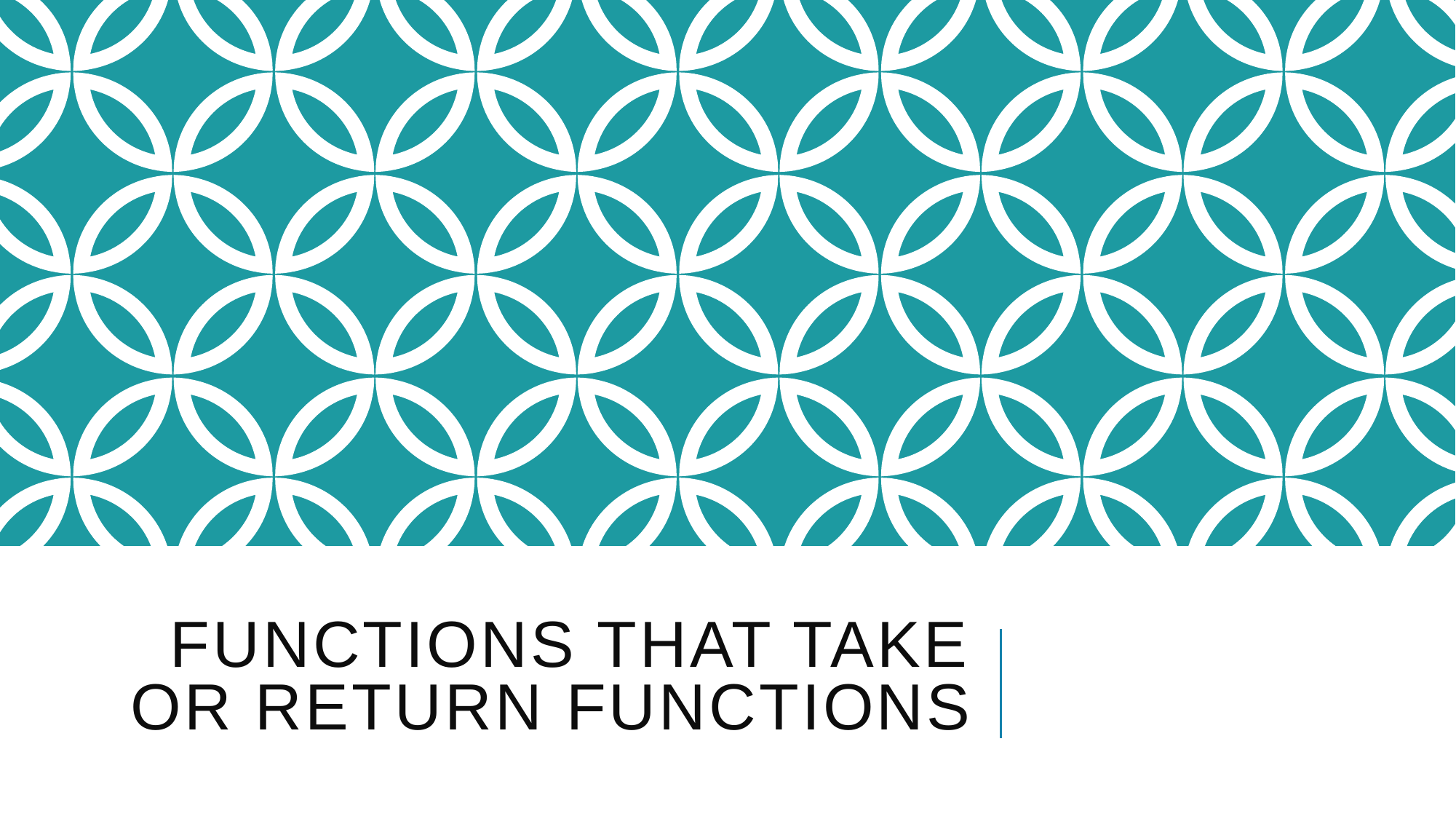

# Functions that take or return functions